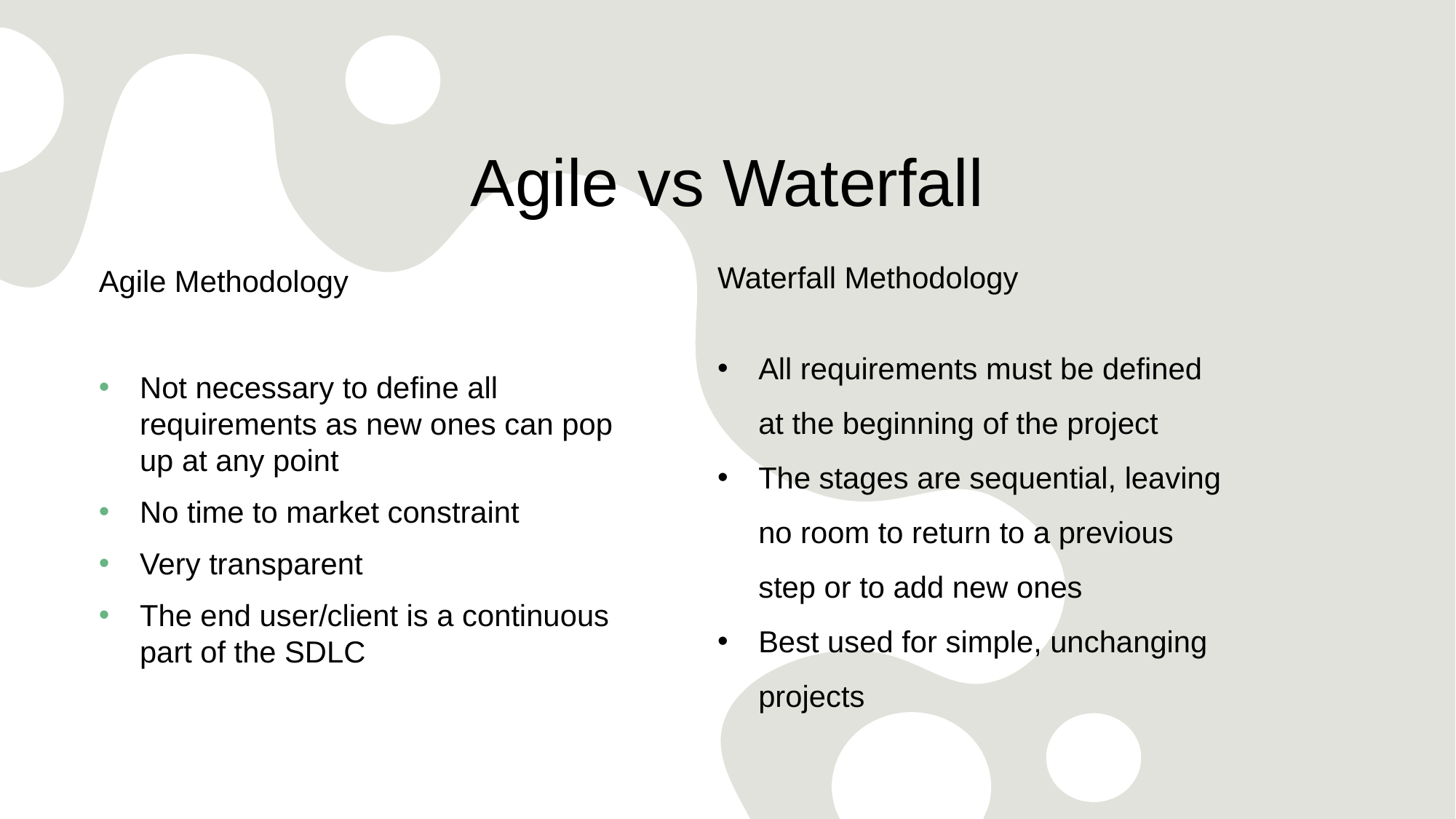

# Agile vs Waterfall
Agile Methodology

Not necessary to define all requirements as new ones can pop up at any point
No time to market constraint
Very transparent
The end user/client is a continuous part of the SDLC
Waterfall Methodology

All requirements must be defined at the beginning of the project
The stages are sequential, leaving no room to return to a previous step or to add new ones
Best used for simple, unchanging projects